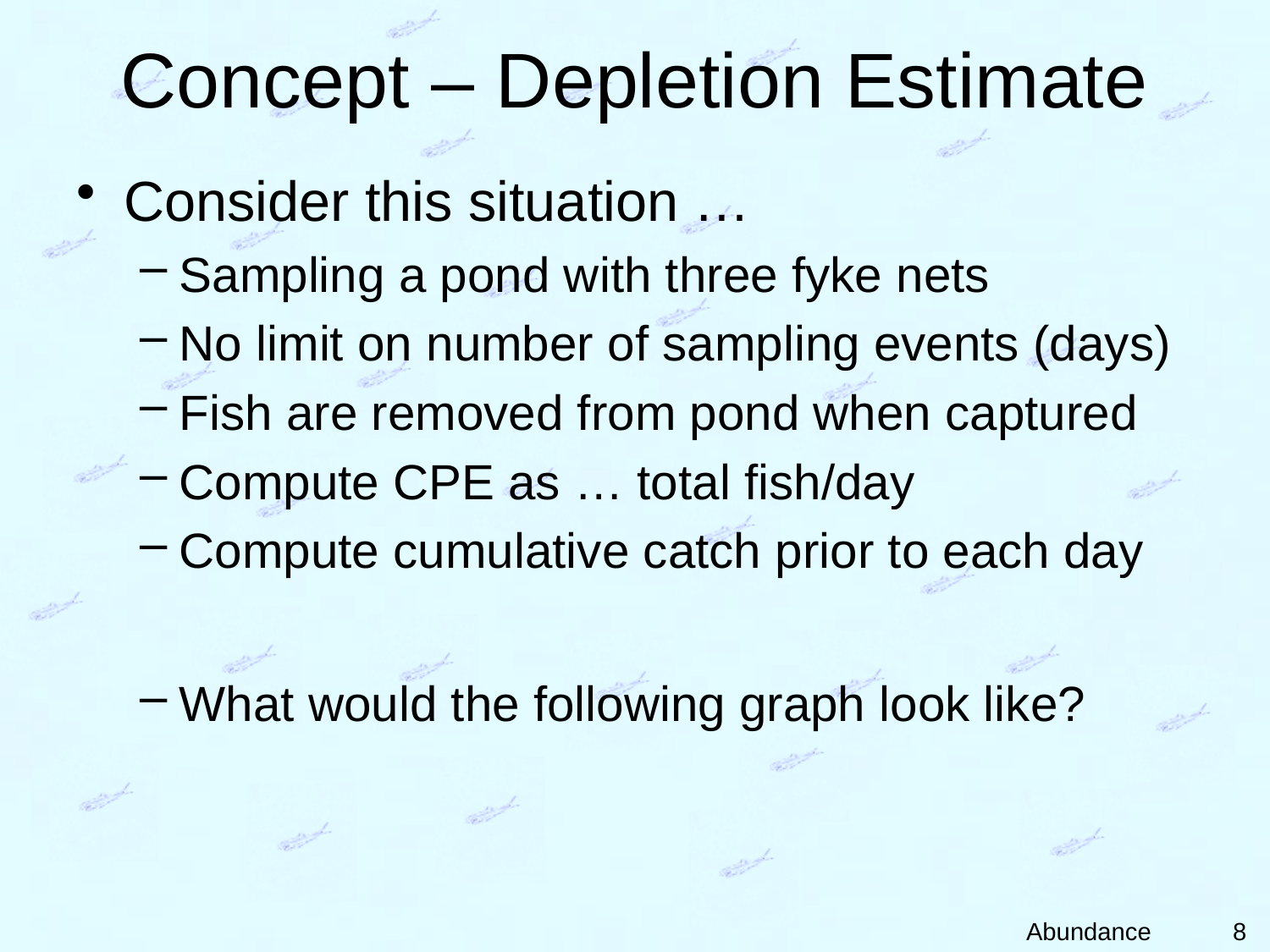

# Concept – Depletion Estimate
Consider this situation …
Sampling a pond with three fyke nets
No limit on number of sampling events (days)
Fish are removed from pond when captured
Compute CPE as … total fish/day
Compute cumulative catch prior to each day

What would the following graph look like?
8
Abundance